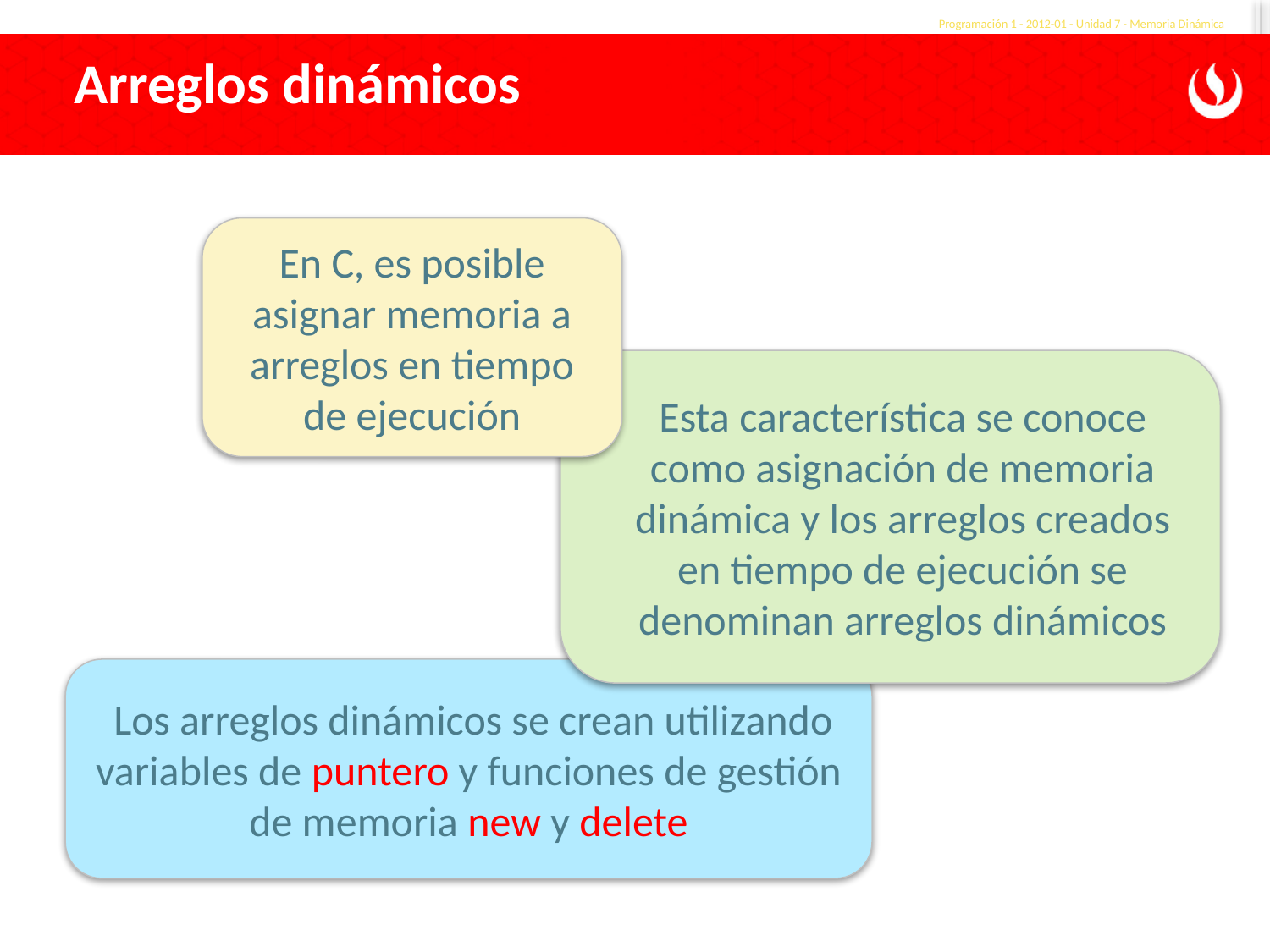

Programación 1 - 2012-01 - Unidad 7 - Memoria Dinámica
Arreglos dinámicos
En C, es posible asignar memoria a arreglos en tiempo de ejecución
Esta característica se conoce como asignación de memoria dinámica y los arreglos creados en tiempo de ejecución se denominan arreglos dinámicos
 Los arreglos dinámicos se crean utilizando variables de puntero y funciones de gestión de memoria new y delete